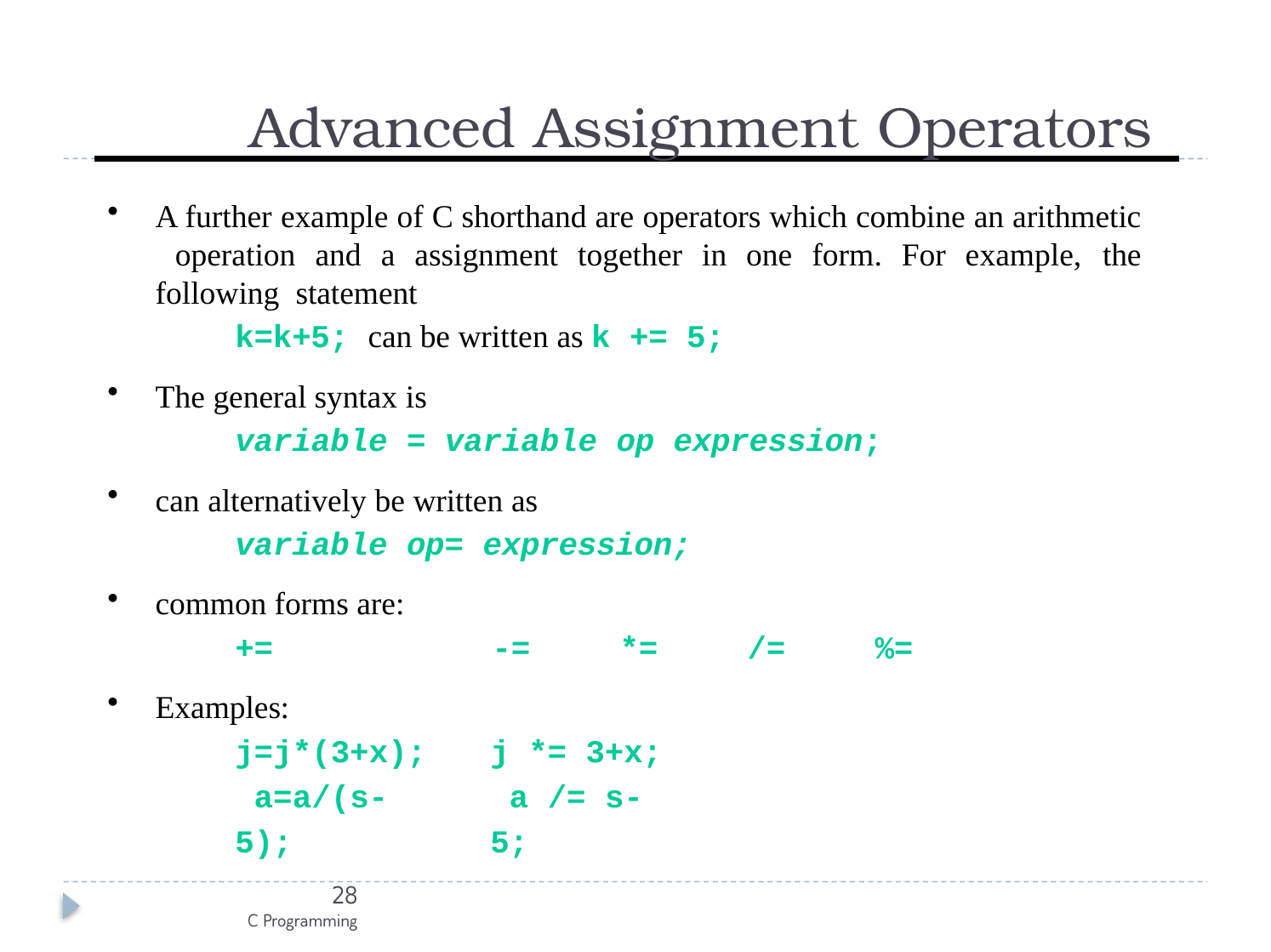

# Advanced Assignment Operators

A further example of C shorthand are operators which combine an arithmetic  operation and a assignment together in one form. For example, the following  statement
k=k+5; can be written as k += 5;
The general syntax is
variable = variable op expression;
can alternatively be written as
variable op= expression;
common forms are:
+=	-=	*=	/=	%=
Examples:
j=j*(3+x);  a=a/(s-5);
j *= 3+x;  a /= s-5;
28
C Programming